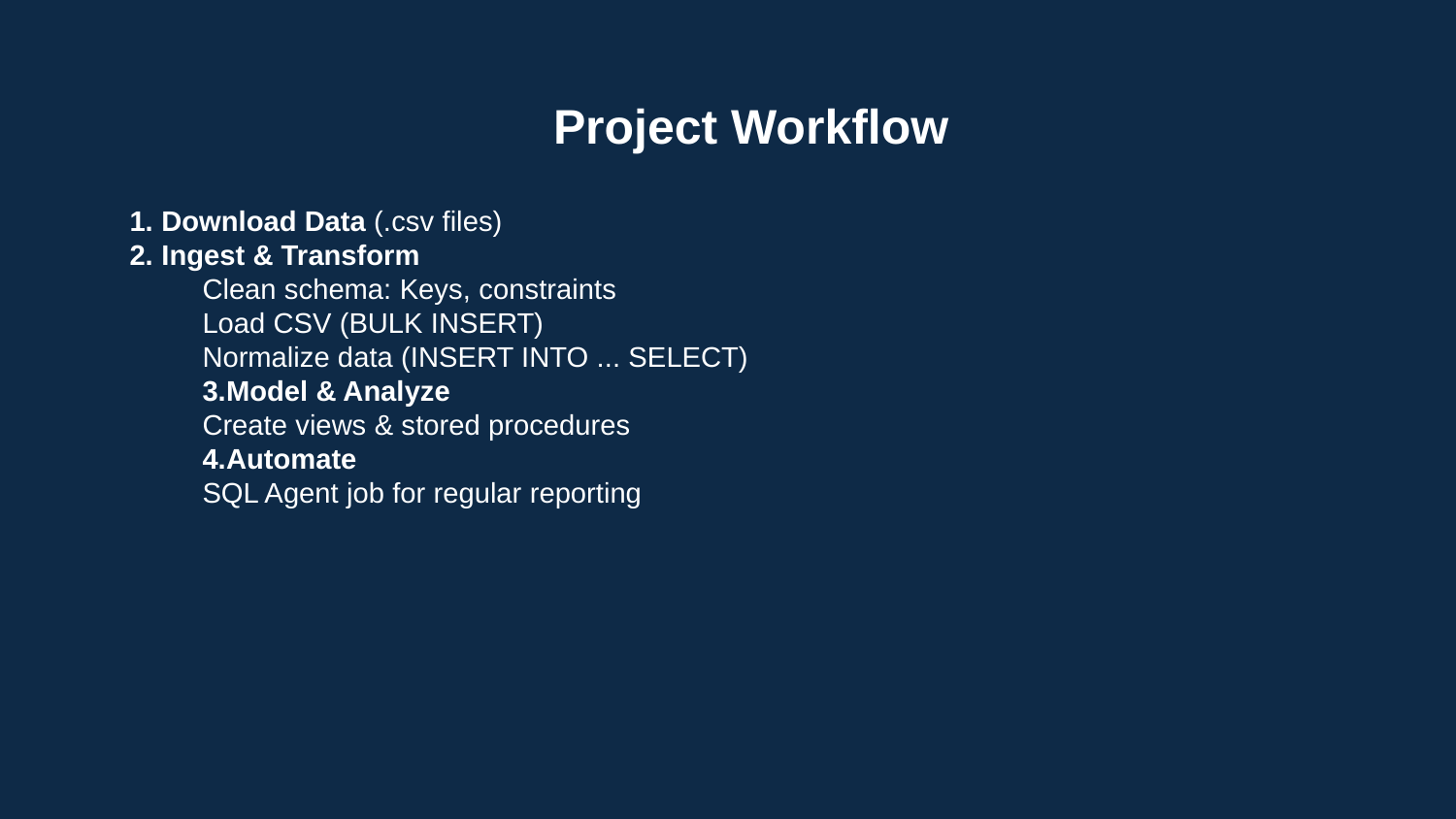

# Project Workflow
1. Download Data (.csv files)
2. Ingest & Transform
Clean schema: Keys, constraints
Load CSV (BULK INSERT)
Normalize data (INSERT INTO ... SELECT)
3.Model & Analyze
Create views & stored procedures
4.Automate
SQL Agent job for regular reporting